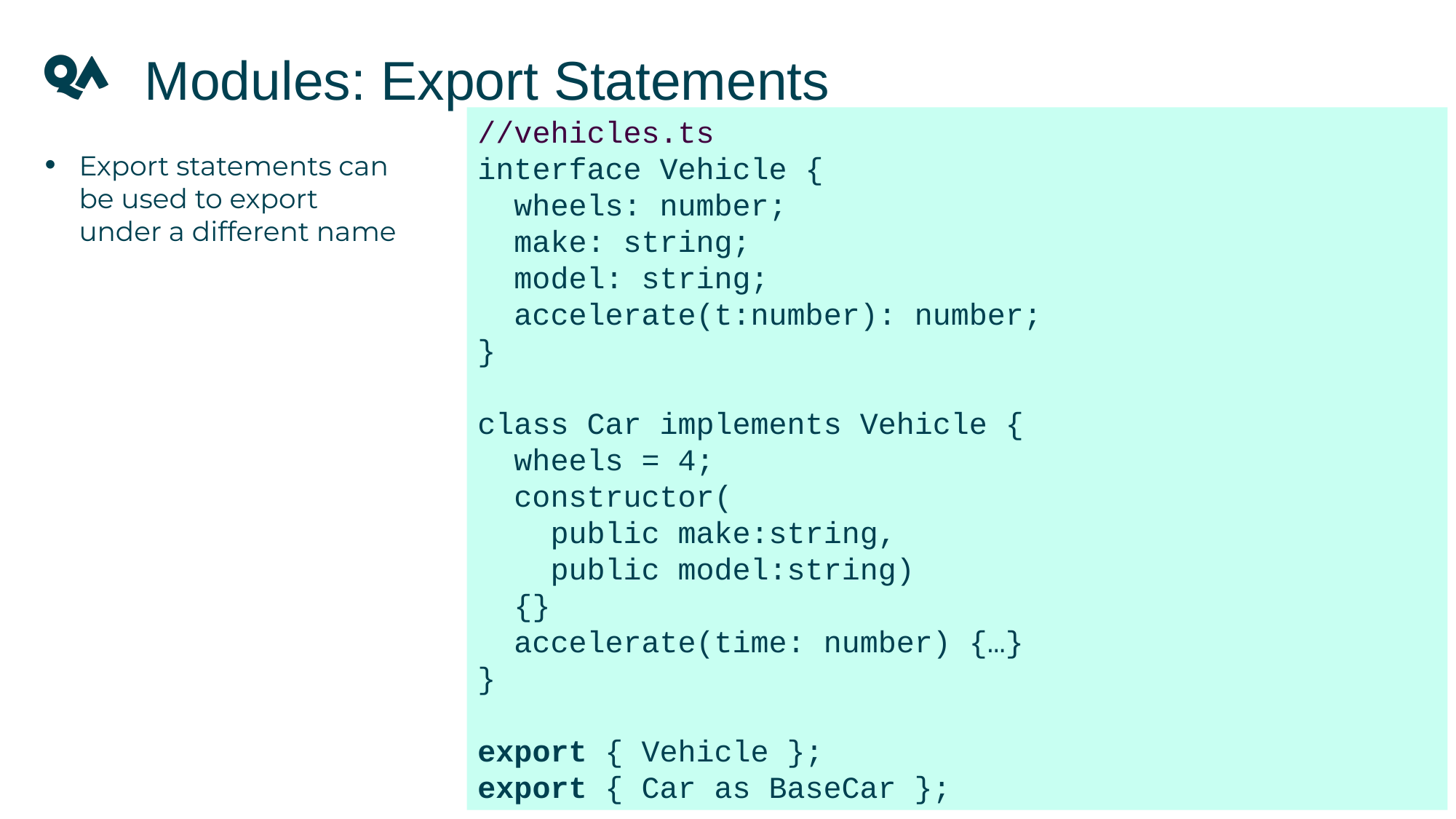

Modules: Export Statements
//vehicles.ts
interface Vehicle {
  wheels: number;
  make: string;
  model: string;
  accelerate(t:number): number;
}

class Car implements Vehicle {
  wheels = 4;
  constructor(
    public make:string,
    public model:string)
  {}
  accelerate(time: number) {…}
}

export { Vehicle };
export { Car as BaseCar };
Export statements can be used to export under a different name